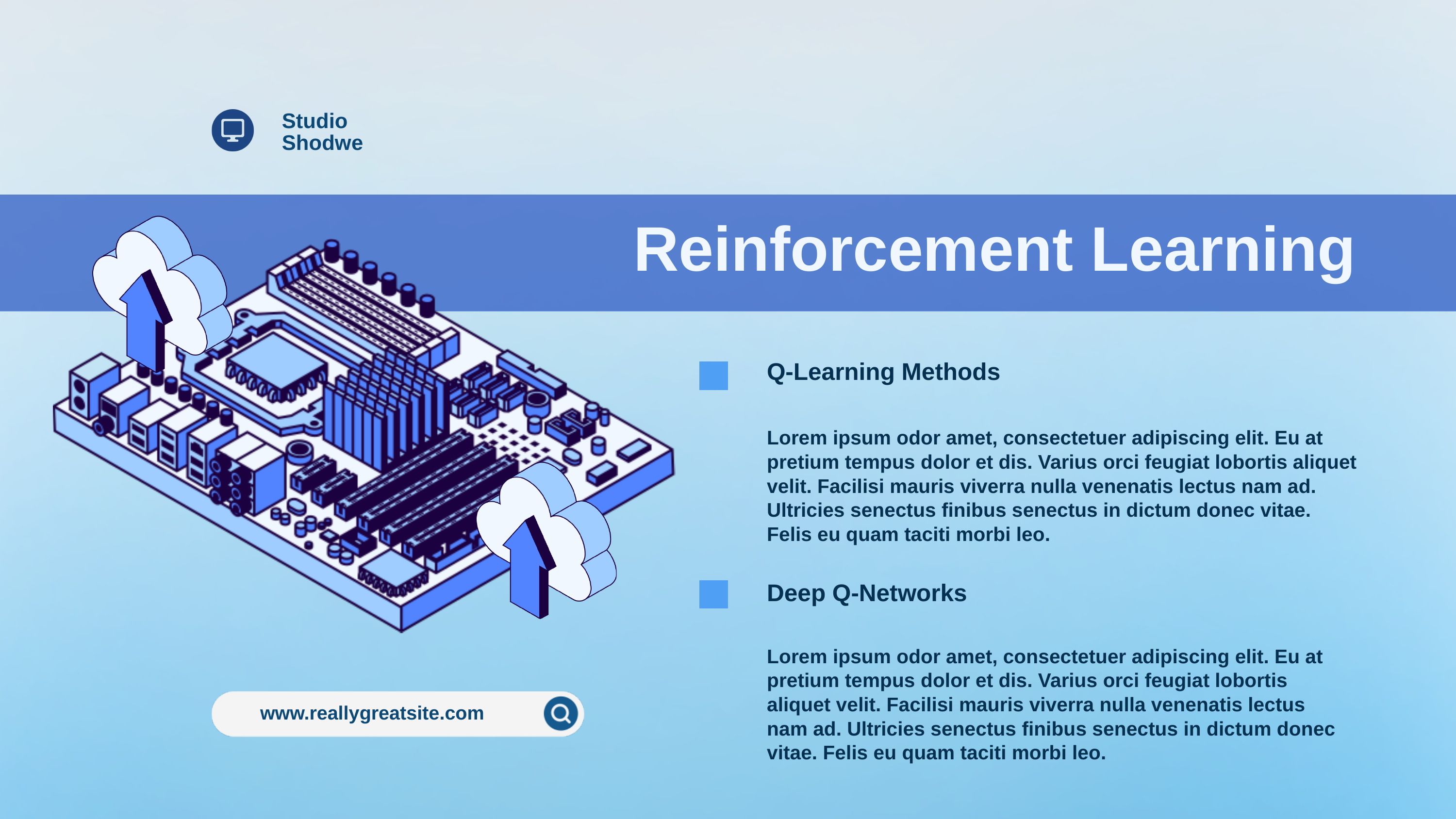

Studio Shodwe

Reinforcement Learning

Q-Learning Methods

Lorem ipsum odor amet, consectetuer adipiscing elit. Eu at pretium tempus dolor et dis. Varius orci feugiat lobortis aliquet velit. Facilisi mauris viverra nulla venenatis lectus nam ad. Ultricies senectus finibus senectus in dictum donec vitae. Felis eu quam taciti morbi leo.

Deep Q-Networks

Lorem ipsum odor amet, consectetuer adipiscing elit. Eu at pretium tempus dolor et dis. Varius orci feugiat lobortis aliquet velit. Facilisi mauris viverra nulla venenatis lectus nam ad. Ultricies senectus finibus senectus in dictum donec vitae. Felis eu quam taciti morbi leo.

www.reallygreatsite.com